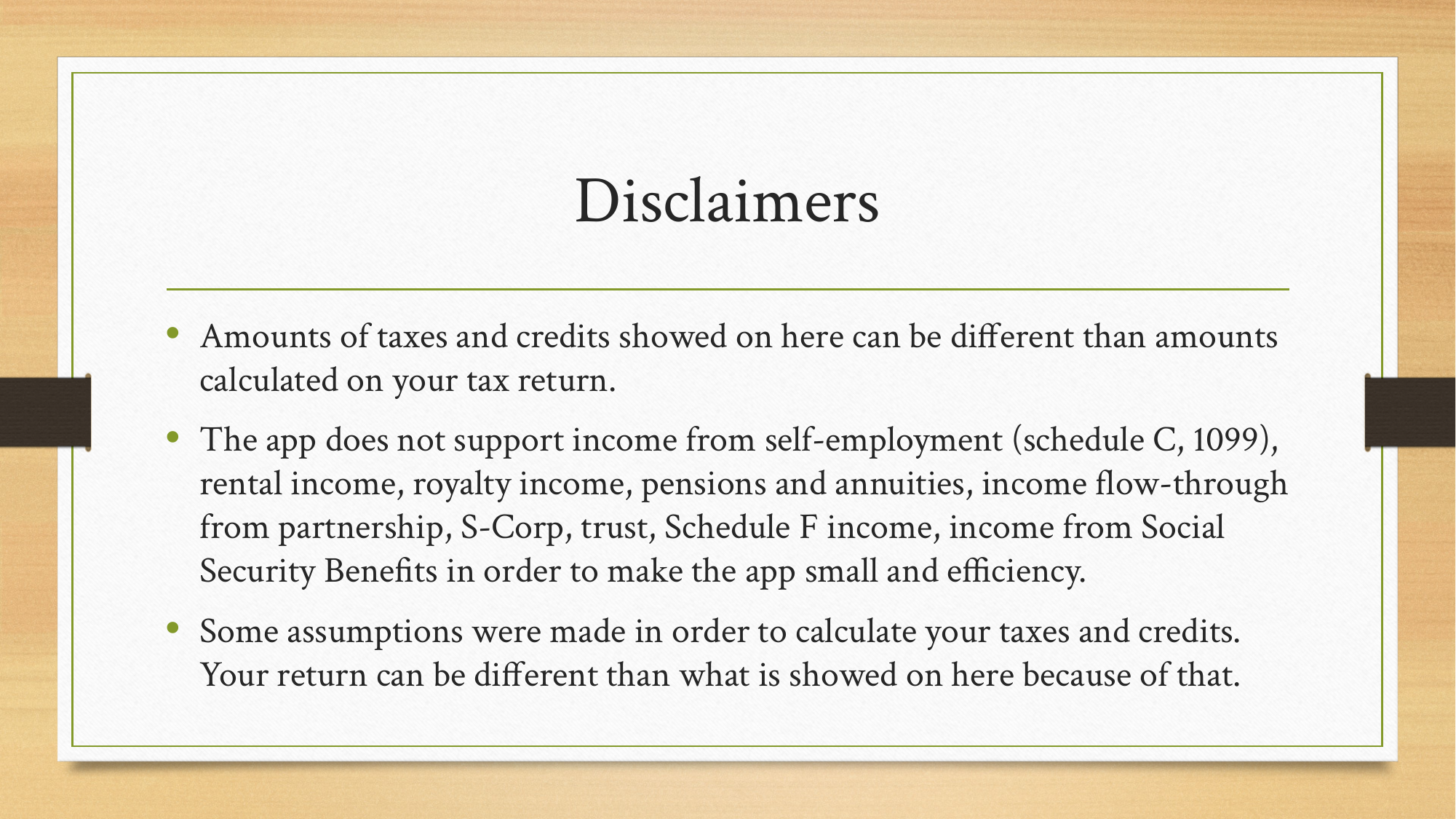

# Disclaimers
Amounts of taxes and credits showed on here can be different than amounts calculated on your tax return.
The app does not support income from self-employment (schedule C, 1099), rental income, royalty income, pensions and annuities, income flow-through from partnership, S-Corp, trust, Schedule F income, income from Social Security Benefits in order to make the app small and efficiency.
Some assumptions were made in order to calculate your taxes and credits. Your return can be different than what is showed on here because of that.